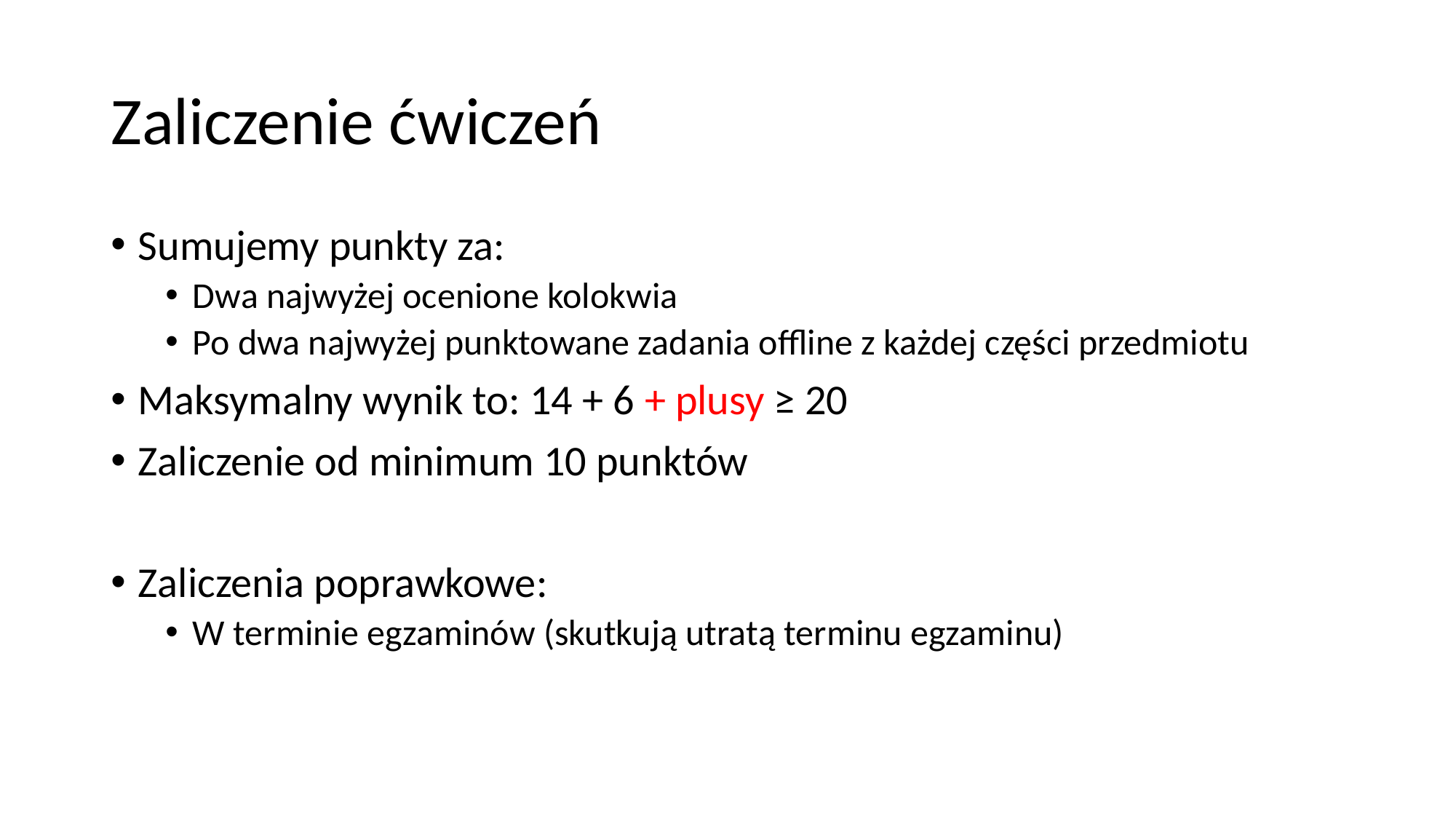

# Zaliczenie ćwiczeń
Sumujemy punkty za:
Dwa najwyżej ocenione kolokwia
Po dwa najwyżej punktowane zadania offline z każdej części przedmiotu
Maksymalny wynik to: 14 + 6 + plusy ≥ 20
Zaliczenie od minimum 10 punktów

Zaliczenia poprawkowe:
W terminie egzaminów (skutkują utratą terminu egzaminu)